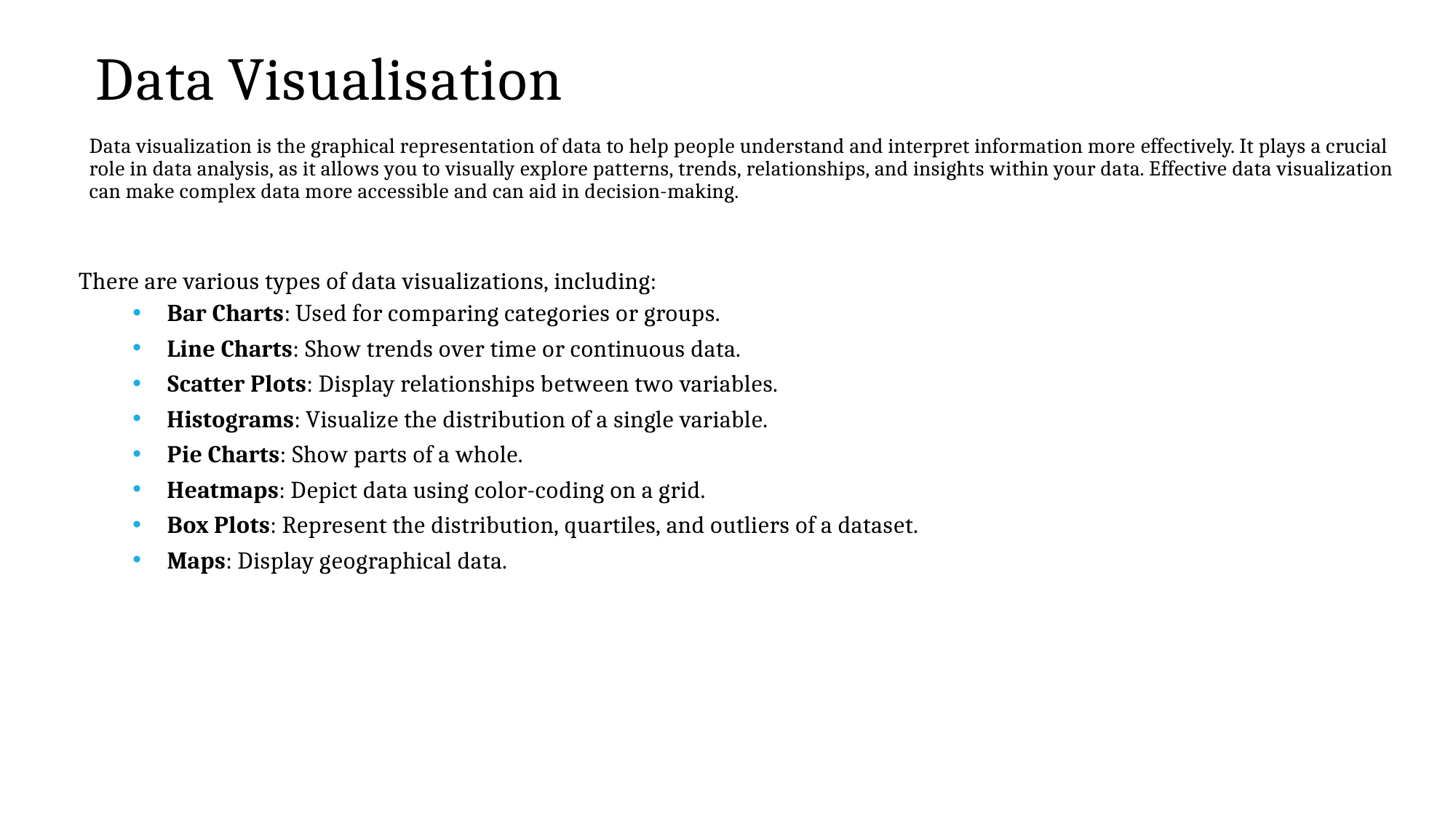

Data Visualisation
Data visualization is the graphical representation of data to help people understand and interpret information more effectively. It plays a crucial role in data analysis, as it allows you to visually explore patterns, trends, relationships, and insights within your data. Effective data visualization can make complex data more accessible and can aid in decision-making.

There are various types of data visualizations, including:
Bar Charts: Used for comparing categories or groups.
Line Charts: Show trends over time or continuous data.
Scatter Plots: Display relationships between two variables.
Histograms: Visualize the distribution of a single variable.
Pie Charts: Show parts of a whole.
Heatmaps: Depict data using color-coding on a grid.
Box Plots: Represent the distribution, quartiles, and outliers of a dataset.
Maps: Display geographical data.